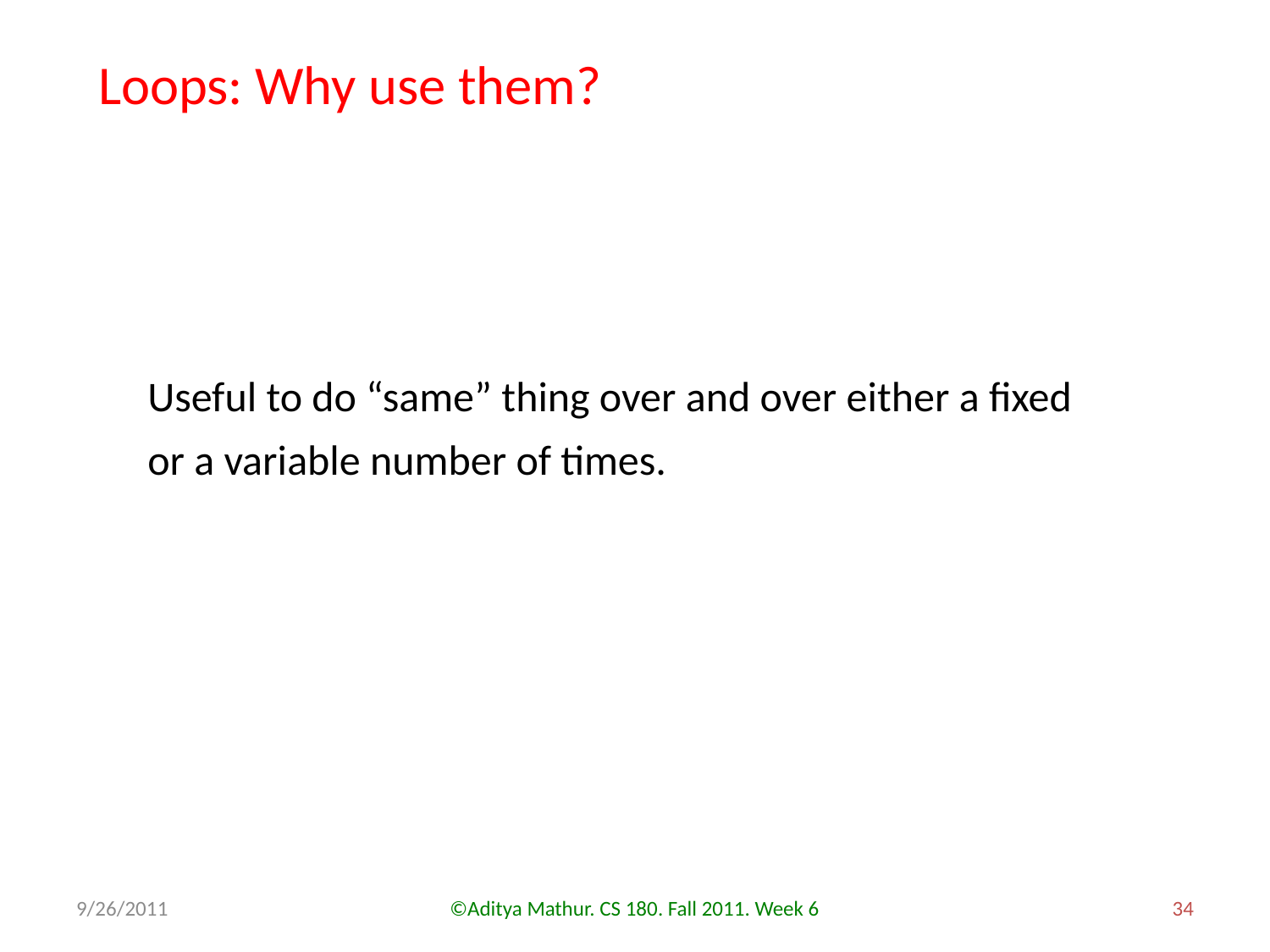

Loops: Why use them?
Useful to do “same” thing over and over either a fixed or a variable number of times.
9/26/2011
©Aditya Mathur. CS 180. Fall 2011. Week 6
34